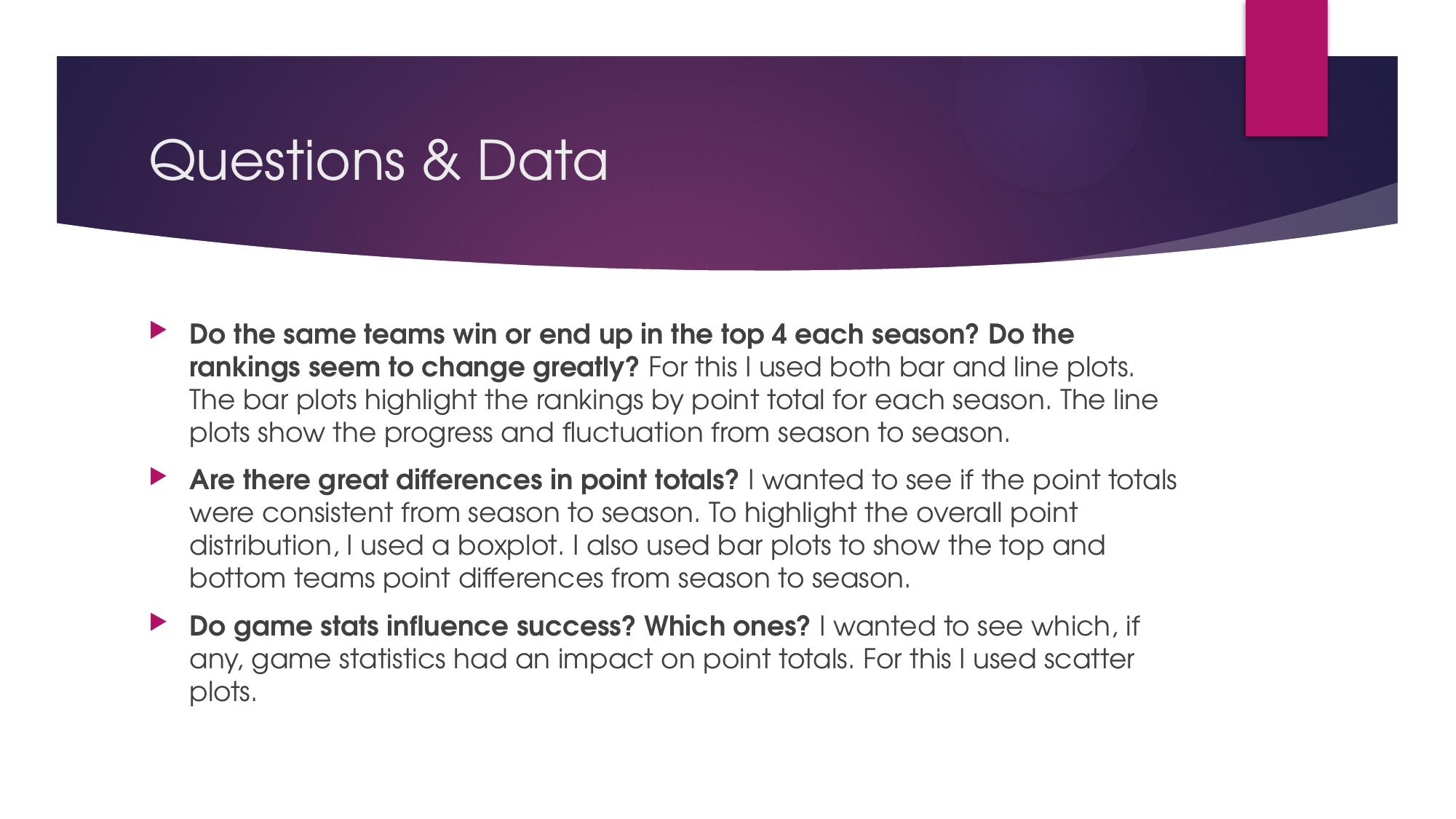

# Questions & Data
Do the same teams win or end up in the top 4 each season? Do the rankings seem to change greatly? For this I used both bar and line plots. The bar plots highlight the rankings by point total for each season. The line plots show the progress and fluctuation from season to season.
Are there great differences in point totals? I wanted to see if the point totals were consistent from season to season. To highlight the overall point distribution, I used a boxplot. I also used bar plots to show the top and bottom teams point differences from season to season.
Do game stats influence success? Which ones? I wanted to see which, if any, game statistics had an impact on point totals. For this I used scatter plots.